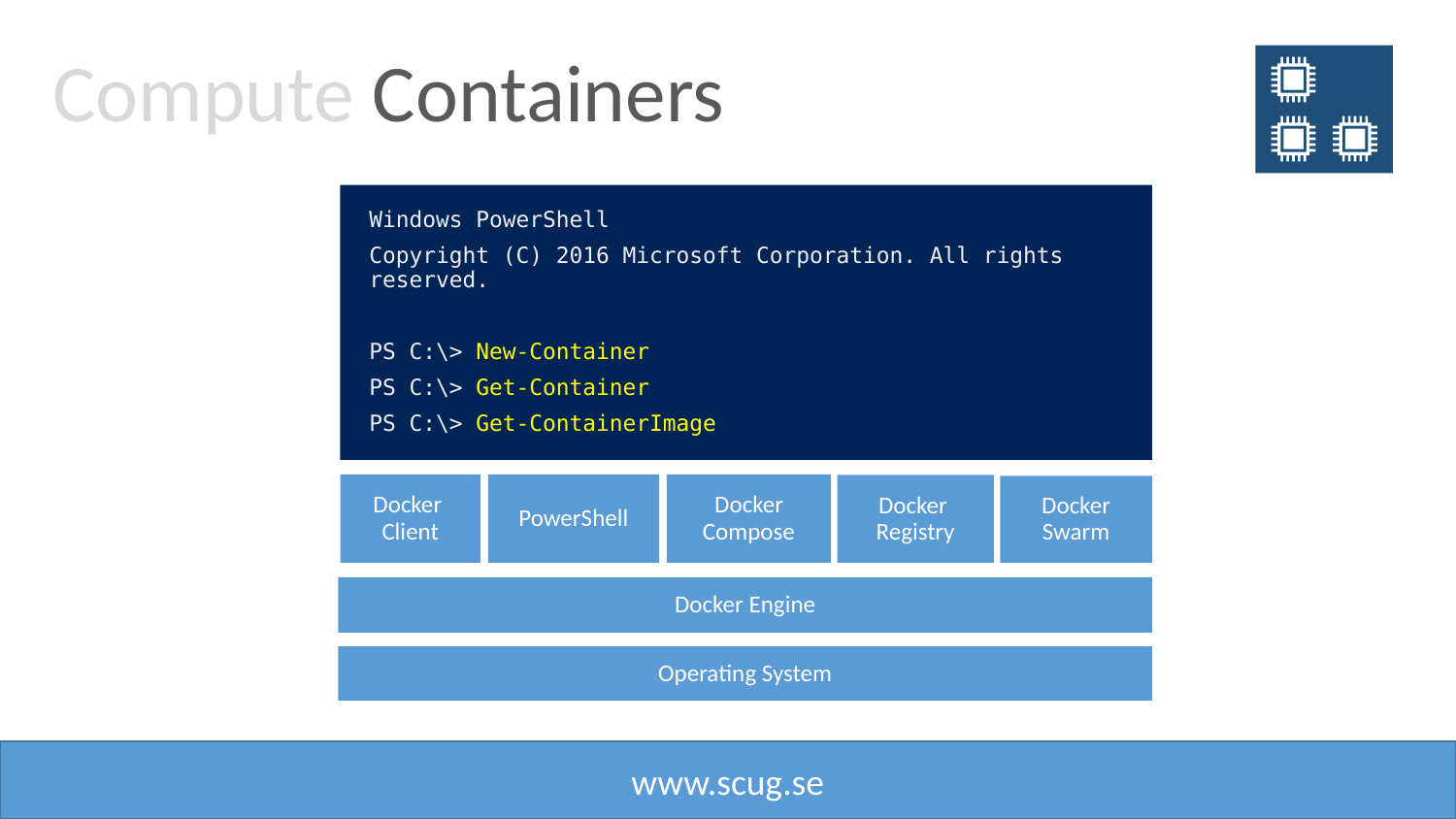

Compute Containers

Windows PowerShell
Copyright (C) 2016 Microsoft Corporation. All rights reserved.

PS C:\> New-Container
PS C:\> Get-Container
PS C:\> Get-ContainerImage
Docker
Client
PowerShell
Docker Compose
Docker
Registry
Docker Swarm
Docker Engine
Operating System
www.scug.se